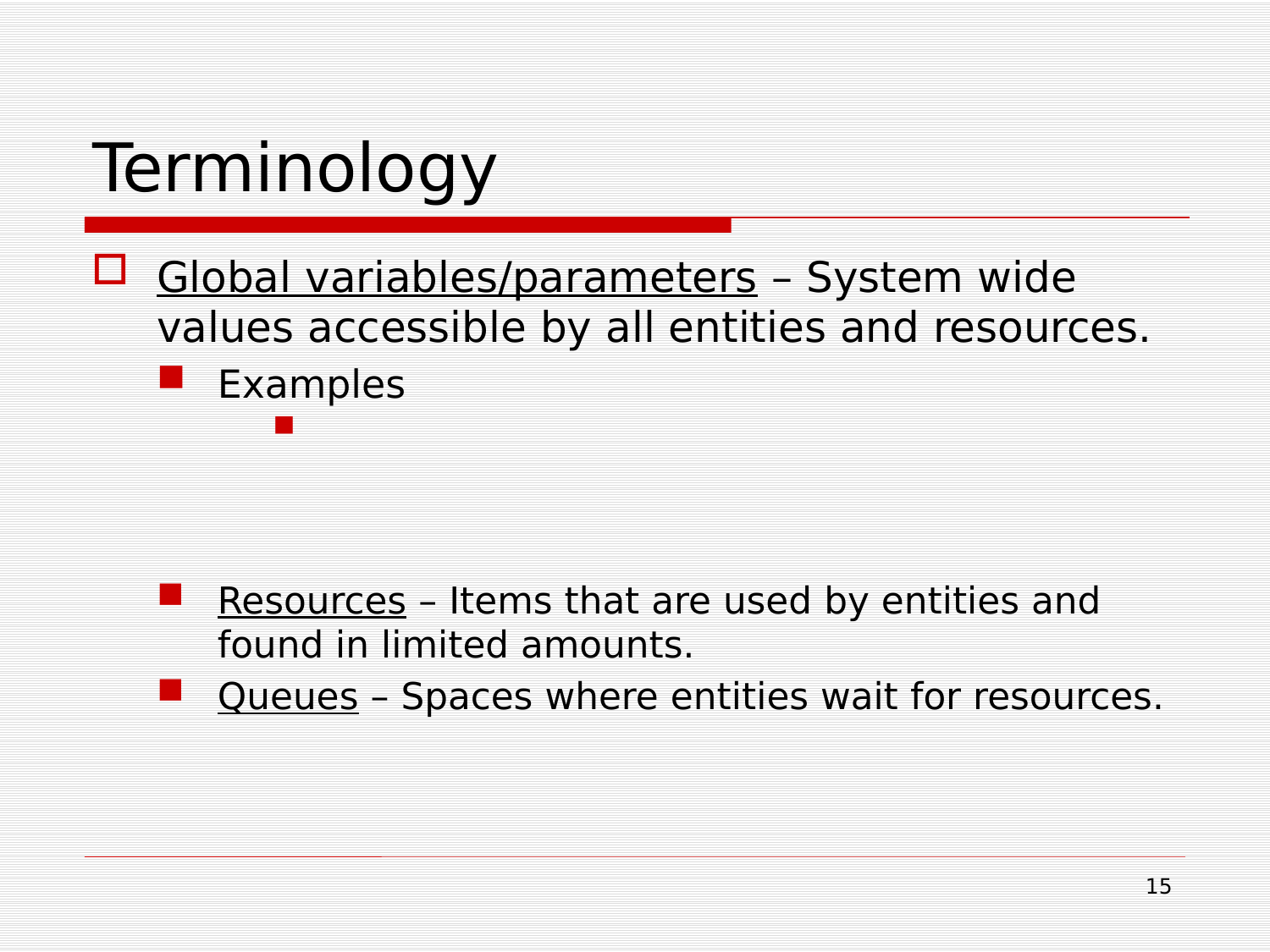

# Terminology
Global variables/parameters – System wide values accessible by all entities and resources.
Examples

Resources – Items that are used by entities and found in limited amounts.
Queues – Spaces where entities wait for resources.

15